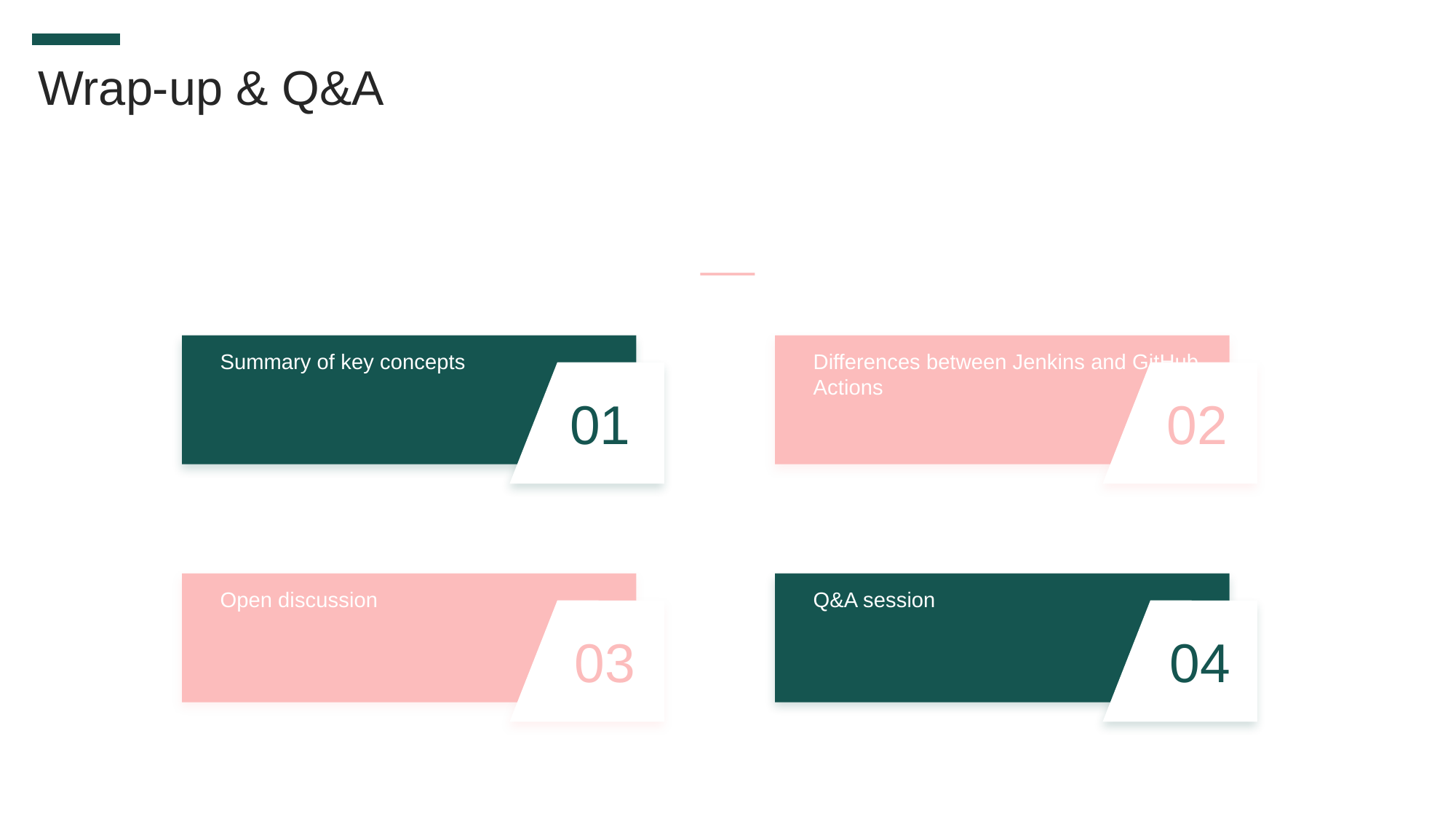

Wrap-up & Q&A

Summary of key concepts
Differences between Jenkins and GitHub Actions

01
02

Open discussion
Q&A session

03
04